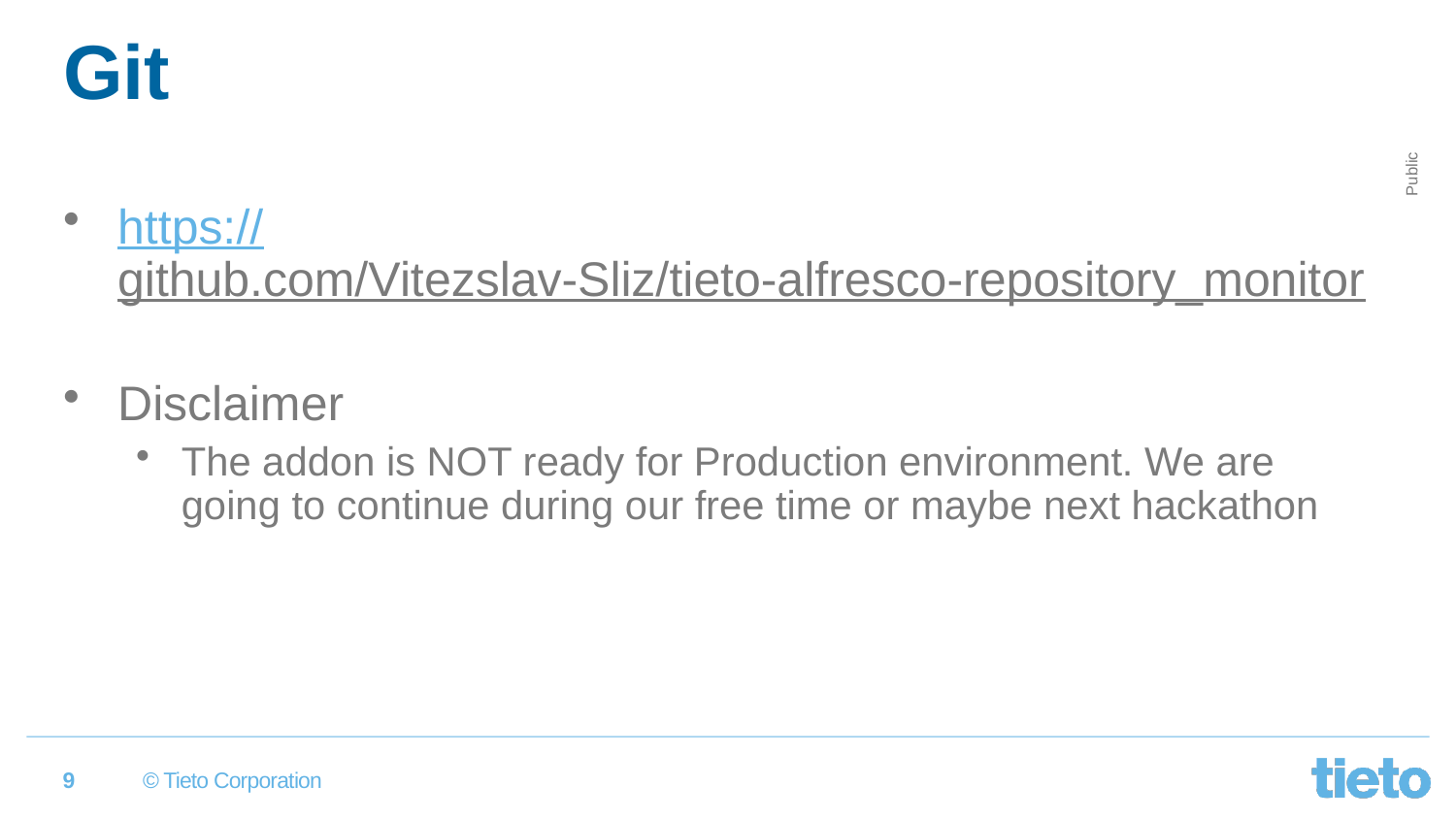

# Git
https://github.com/Vitezslav-Sliz/tieto-alfresco-repository_monitor

Disclaimer
The addon is NOT ready for Production environment. We are going to continue during our free time or maybe next hackathon
9